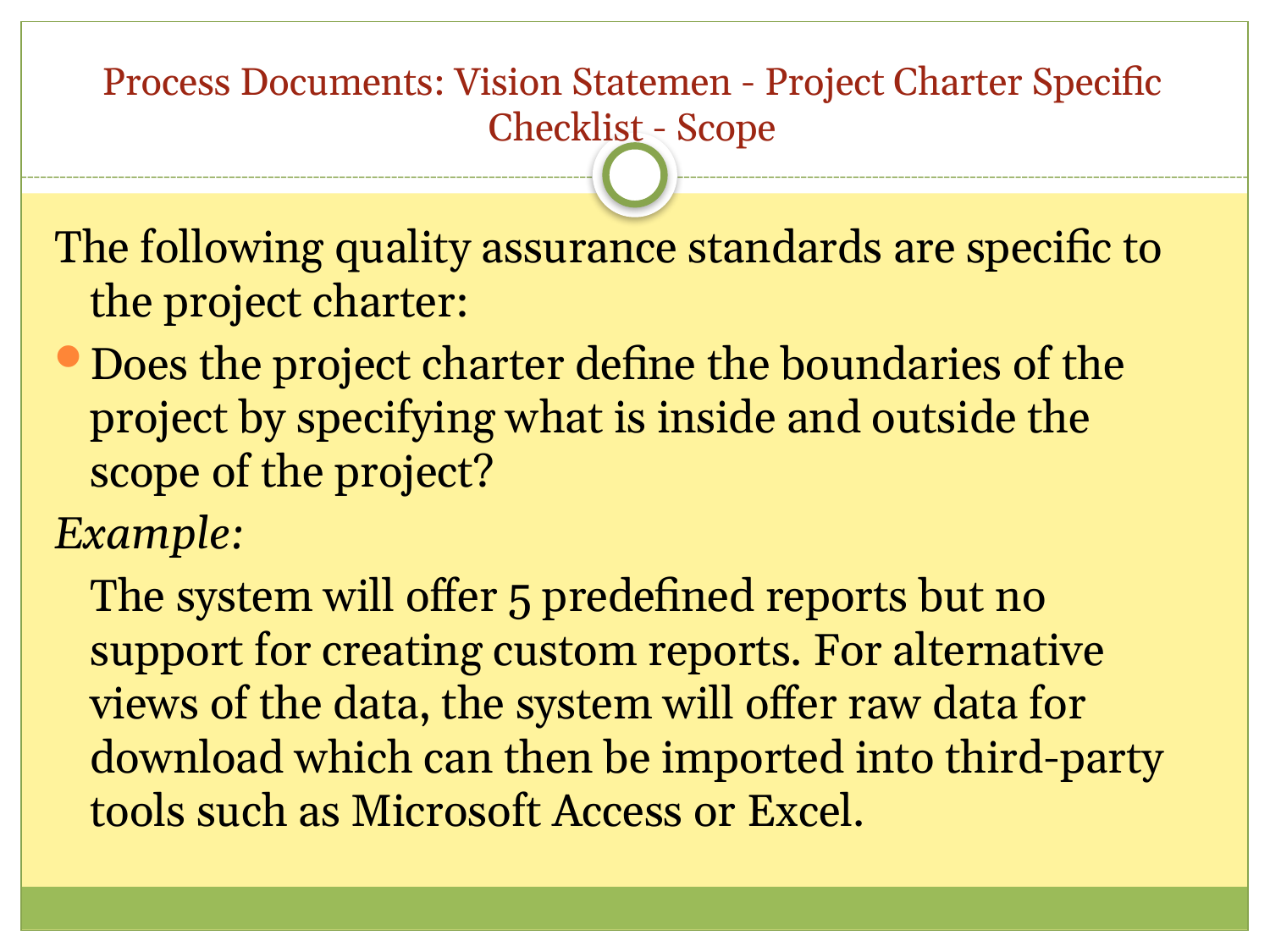

Process Documents: Vision Statemen - Project Charter Specific Checklist - Scope
The following quality assurance standards are specific to the project charter:
Does the project charter define the boundaries of the project by specifying what is inside and outside the scope of the project?
Example:
	The system will offer 5 predefined reports but no support for creating custom reports. For alternative views of the data, the system will offer raw data for download which can then be imported into third-party tools such as Microsoft Access or Excel.